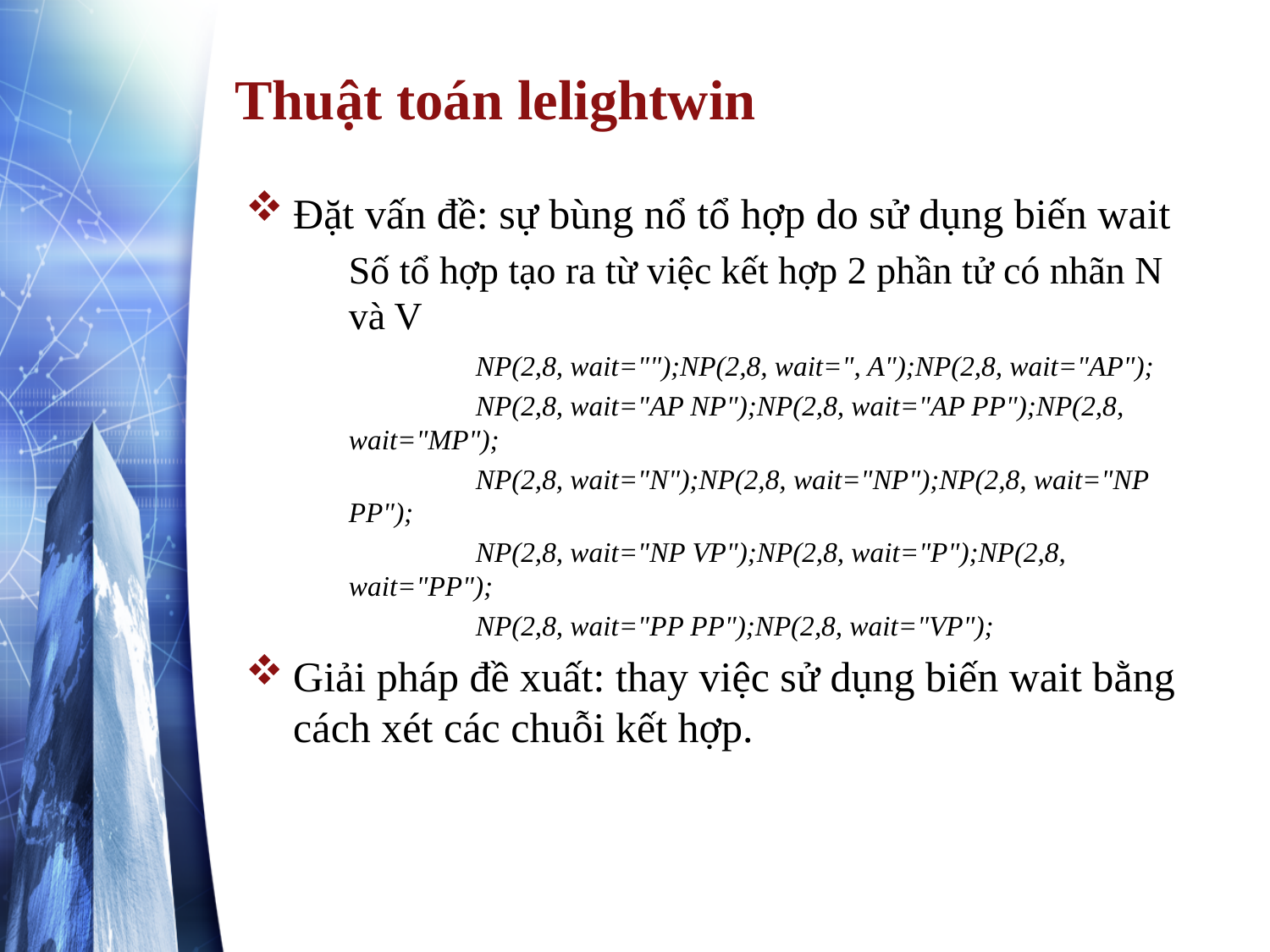

# Thuật toán lelightwin
Đặt vấn đề: sự bùng nổ tổ hợp do sử dụng biến wait
	Số tổ hợp tạo ra từ việc kết hợp 2 phần tử có nhãn N và V
		NP(2,8, wait="");NP(2,8, wait=", A");NP(2,8, wait="AP");
		NP(2,8, wait="AP NP");NP(2,8, wait="AP PP");NP(2,8, wait="MP");
		NP(2,8, wait="N");NP(2,8, wait="NP");NP(2,8, wait="NP PP");
		NP(2,8, wait="NP VP");NP(2,8, wait="P");NP(2,8, wait="PP");
		NP(2,8, wait="PP PP");NP(2,8, wait="VP");
Giải pháp đề xuất: thay việc sử dụng biến wait bằng cách xét các chuỗi kết hợp.